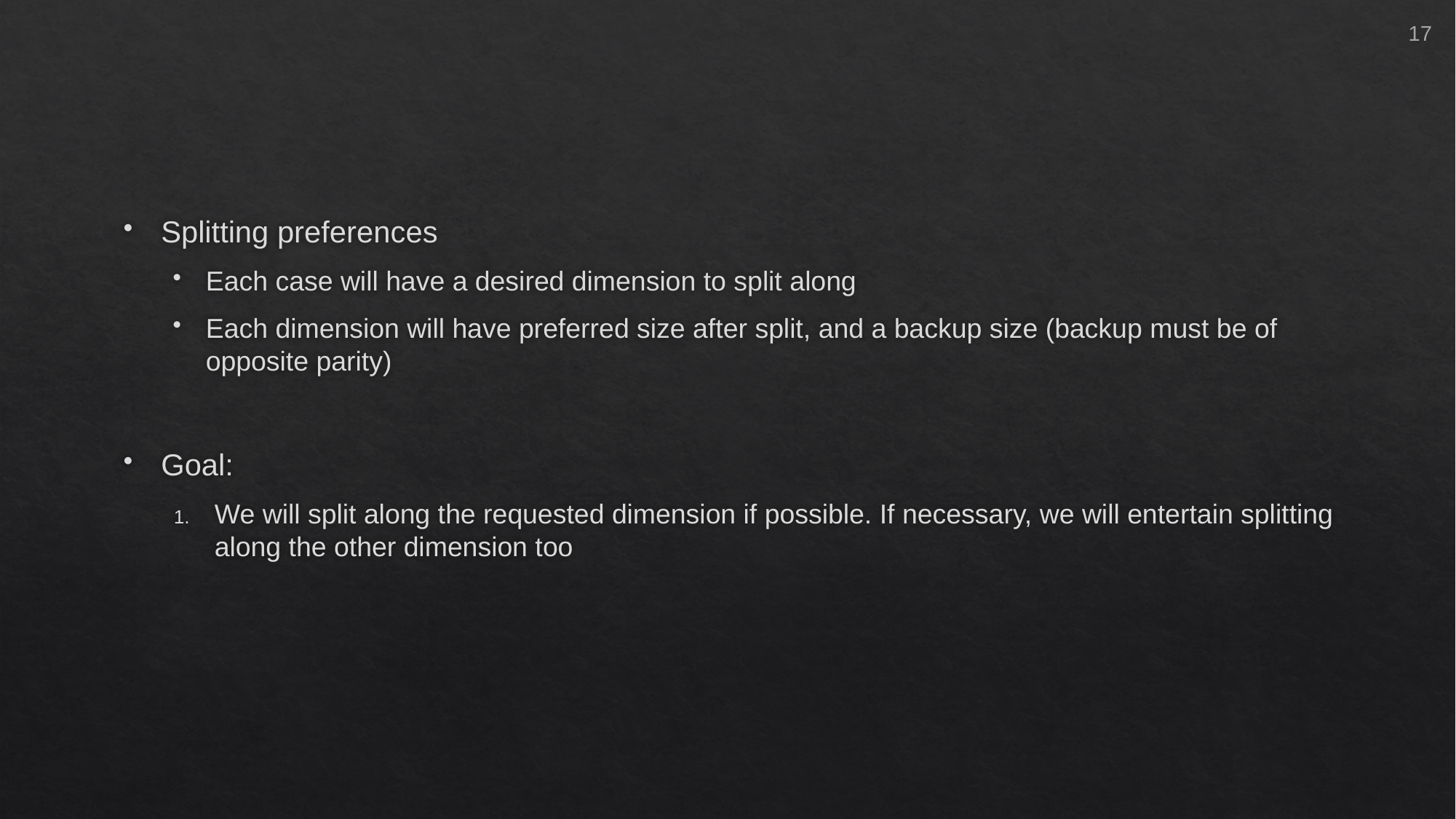

17
#
Splitting preferences
Each case will have a desired dimension to split along
Each dimension will have preferred size after split, and a backup size (backup must be of opposite parity)

Goal:
We will split along the requested dimension if possible. If necessary, we will entertain splitting along the other dimension too